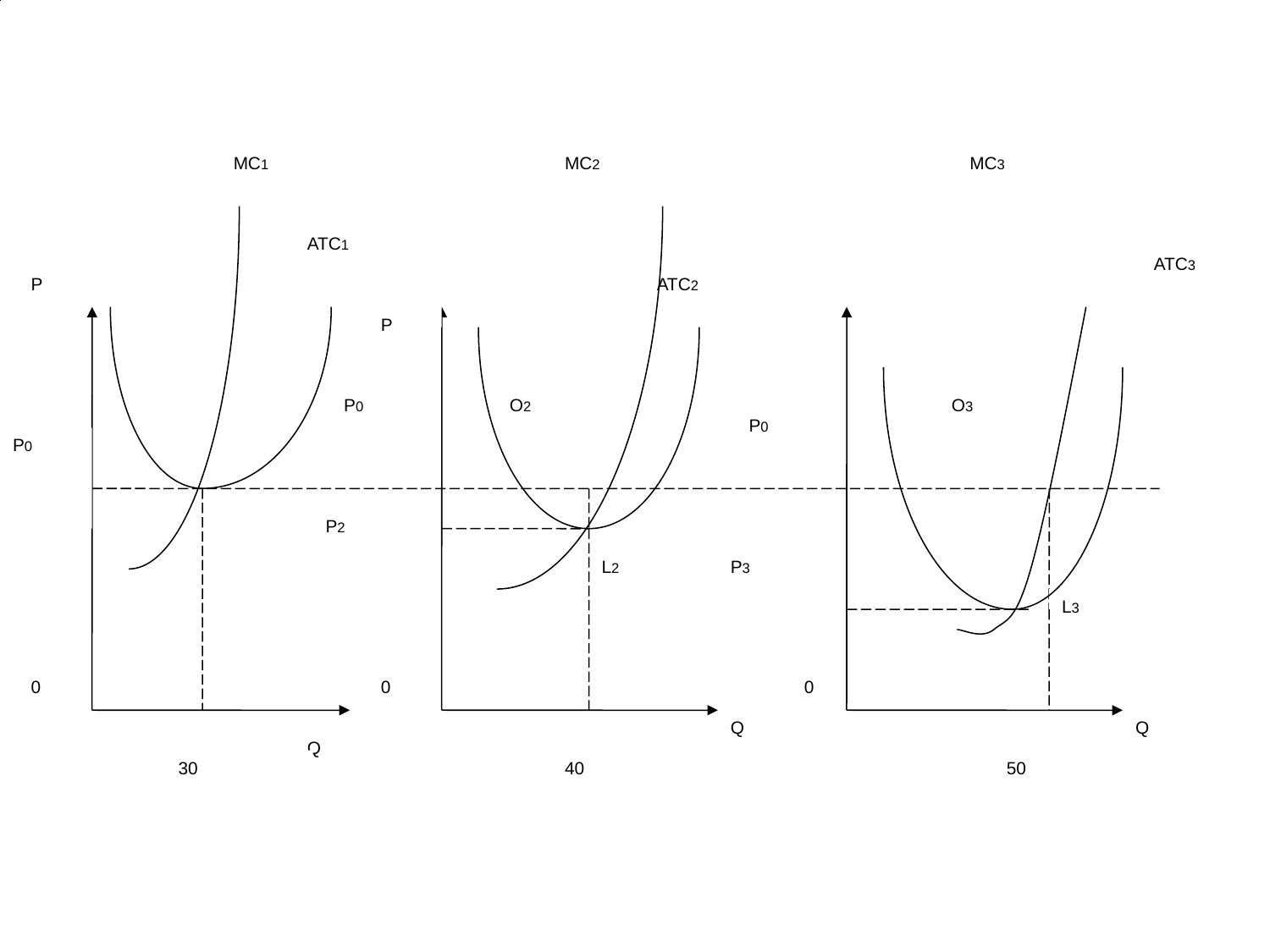

B

C

MC1
MC2
MC3

ATC1
ATC3
P
ATC2

P

P0
O2
O3
P0
P0

P2

L2
P3
L3

0
0
0

Q

Q
Q
30
40
50